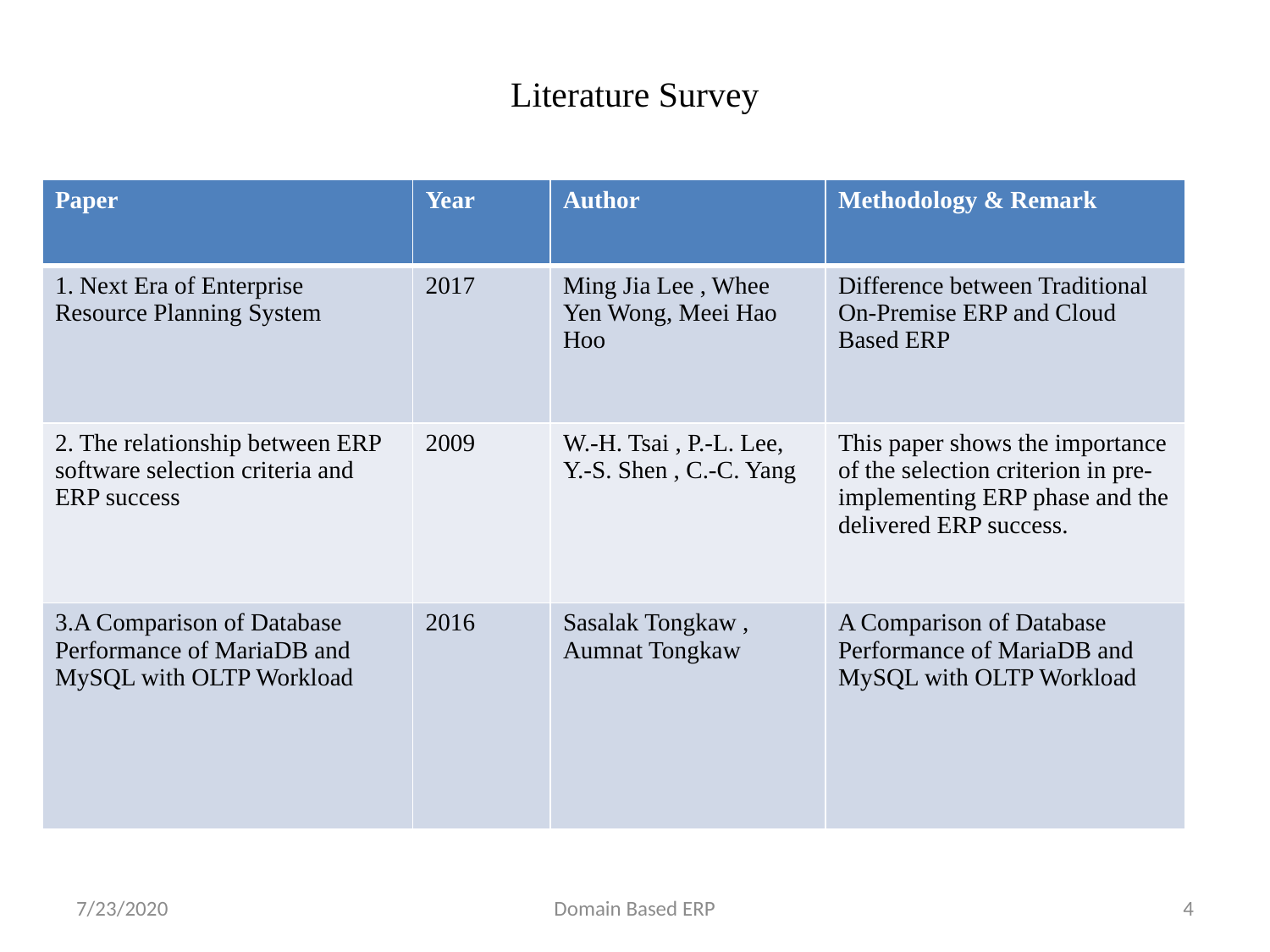

# Literature Survey
| Paper | Year | Author | Methodology & Remark |
| --- | --- | --- | --- |
| 1. Next Era of Enterprise Resource Planning System | 2017 | Ming Jia Lee , Whee Yen Wong, Meei Hao Hoo | Difference between Traditional On-Premise ERP and Cloud Based ERP |
| 2. The relationship between ERP software selection criteria and ERP success | 2009 | W.-H. Tsai , P.-L. Lee, Y.-S. Shen , C.-C. Yang | This paper shows the importance of the selection criterion in pre-implementing ERP phase and the delivered ERP success. |
| 3.A Comparison of Database Performance of MariaDB and MySQL with OLTP Workload | 2016 | Sasalak Tongkaw , Aumnat Tongkaw | A Comparison of Database Performance of MariaDB and MySQL with OLTP Workload |
7/23/2020
Domain Based ERP
4